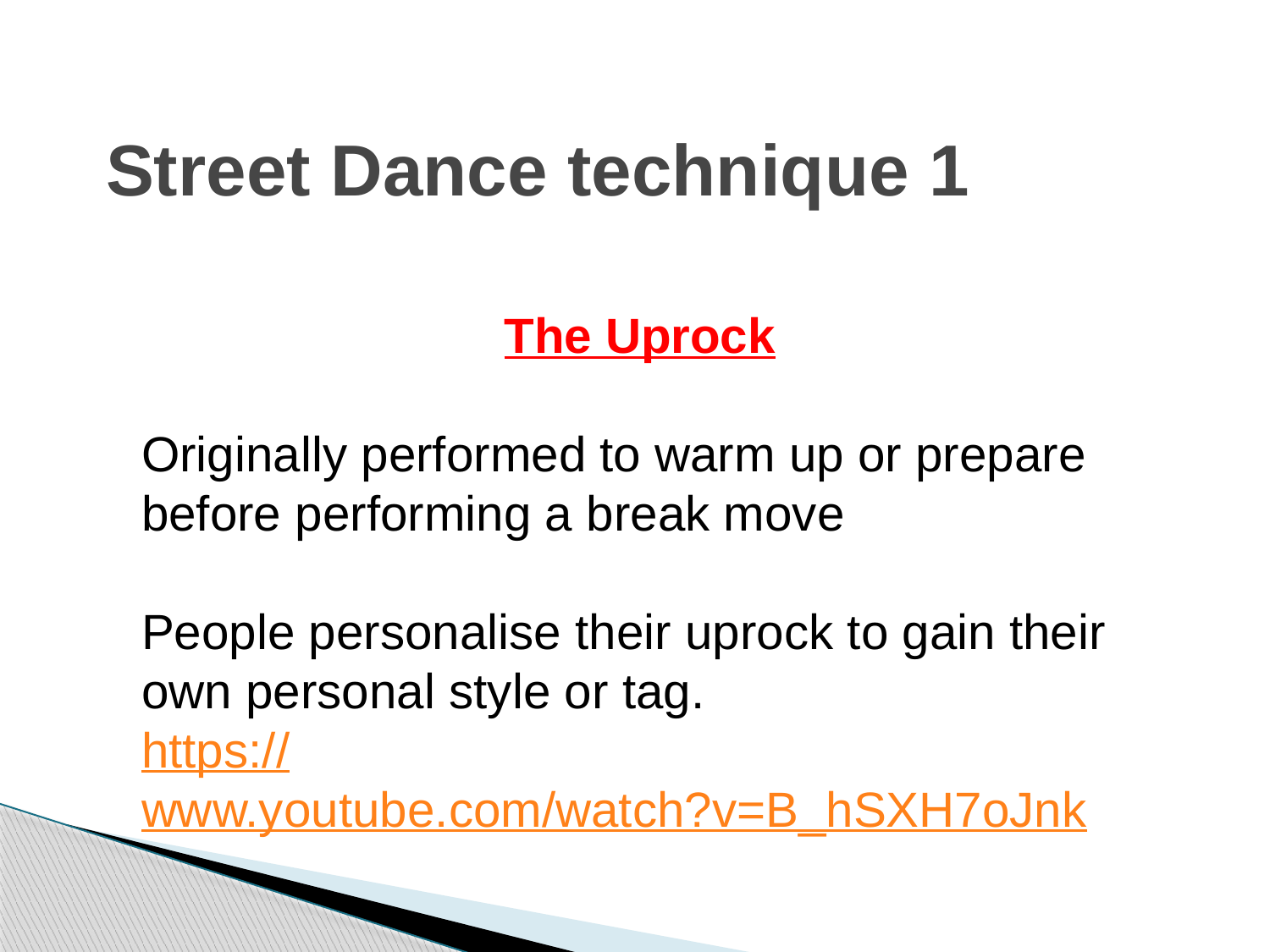

# Street Dance technique 1
The Uprock

Originally performed to warm up or prepare before performing a break move

People personalise their uprock to gain their own personal style or tag.
https://www.youtube.com/watch?v=B_hSXH7oJnk